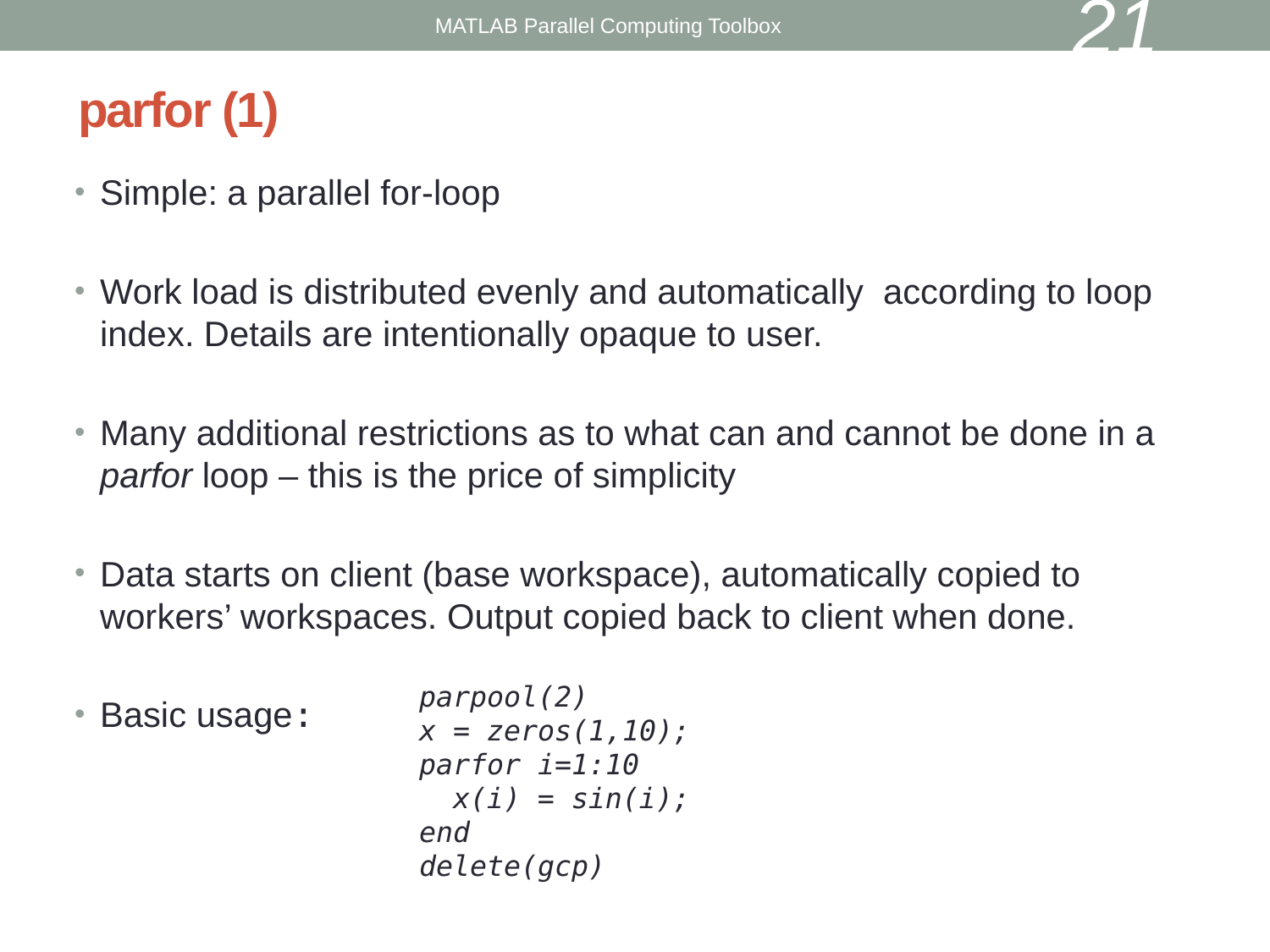

21
MATLAB Parallel Computing Toolbox
# parfor (1)
Simple: a parallel for-loop

Work load is distributed evenly and automatically  according to loop index. Details are intentionally opaque to user.

Many additional restrictions as to what can and cannot be done in a parfor loop – this is the price of simplicity

Data starts on client (base workspace), automatically copied to workers’ workspaces. Output copied back to client when done.

Basic usage:

parpool(2)
x = zeros(1,10);
parfor i=1:10
  x(i) = sin(i);
end
delete(gcp)